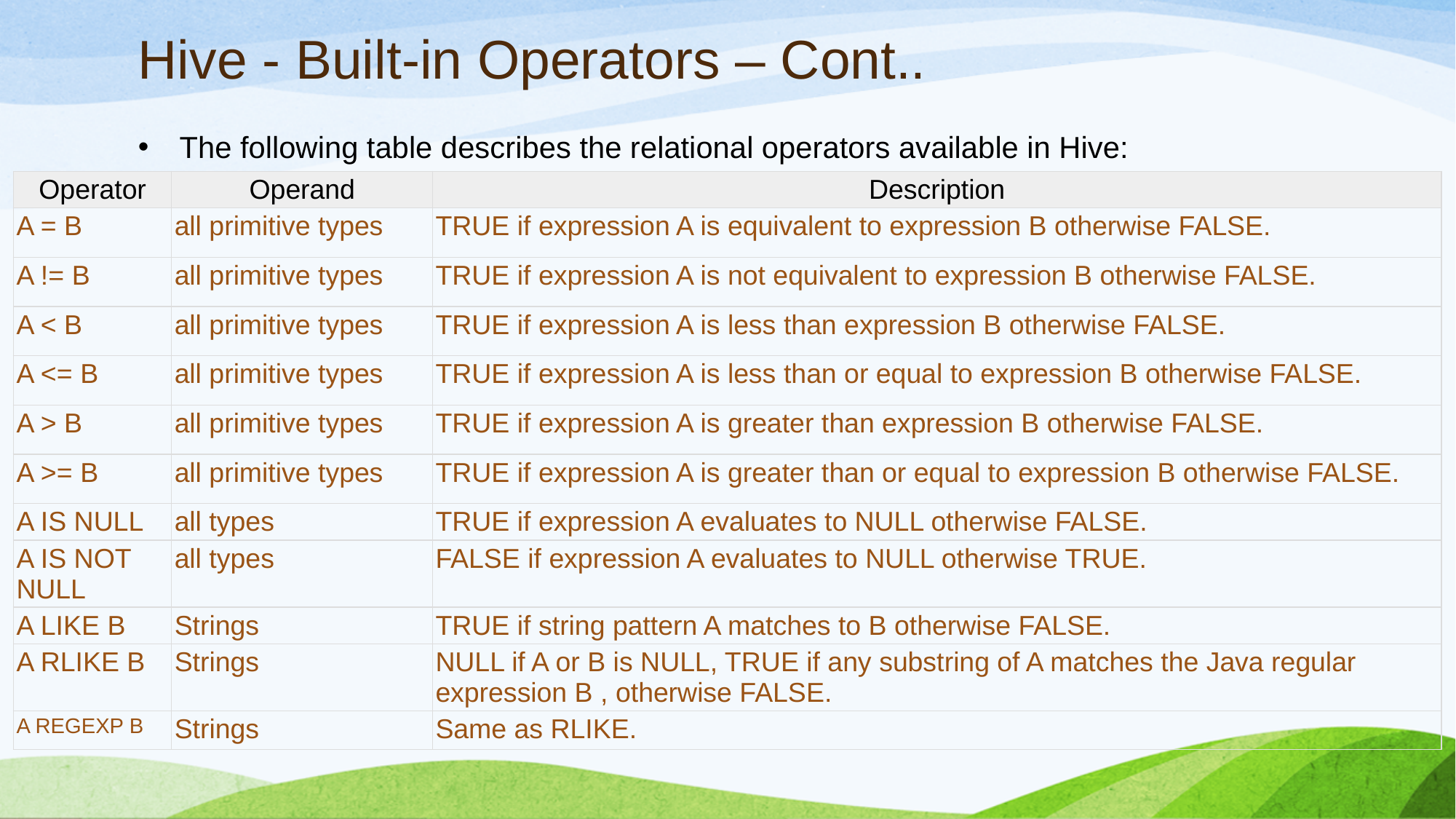

# Hive - Built-in Operators – Cont..
The following table describes the relational operators available in Hive:

| Operator | Operand | Description |
| --- | --- | --- |
| A = B | all primitive types | TRUE if expression A is equivalent to expression B otherwise FALSE. |
| A != B | all primitive types | TRUE if expression A is not equivalent to expression B otherwise FALSE. |
| A < B | all primitive types | TRUE if expression A is less than expression B otherwise FALSE. |
| A <= B | all primitive types | TRUE if expression A is less than or equal to expression B otherwise FALSE. |
| A > B | all primitive types | TRUE if expression A is greater than expression B otherwise FALSE. |
| A >= B | all primitive types | TRUE if expression A is greater than or equal to expression B otherwise FALSE. |
| A IS NULL | all types | TRUE if expression A evaluates to NULL otherwise FALSE. |
| A IS NOT NULL | all types | FALSE if expression A evaluates to NULL otherwise TRUE. |
| A LIKE B | Strings | TRUE if string pattern A matches to B otherwise FALSE. |
| A RLIKE B | Strings | NULL if A or B is NULL, TRUE if any substring of A matches the Java regular expression B , otherwise FALSE. |
| A REGEXP B | Strings | Same as RLIKE. |